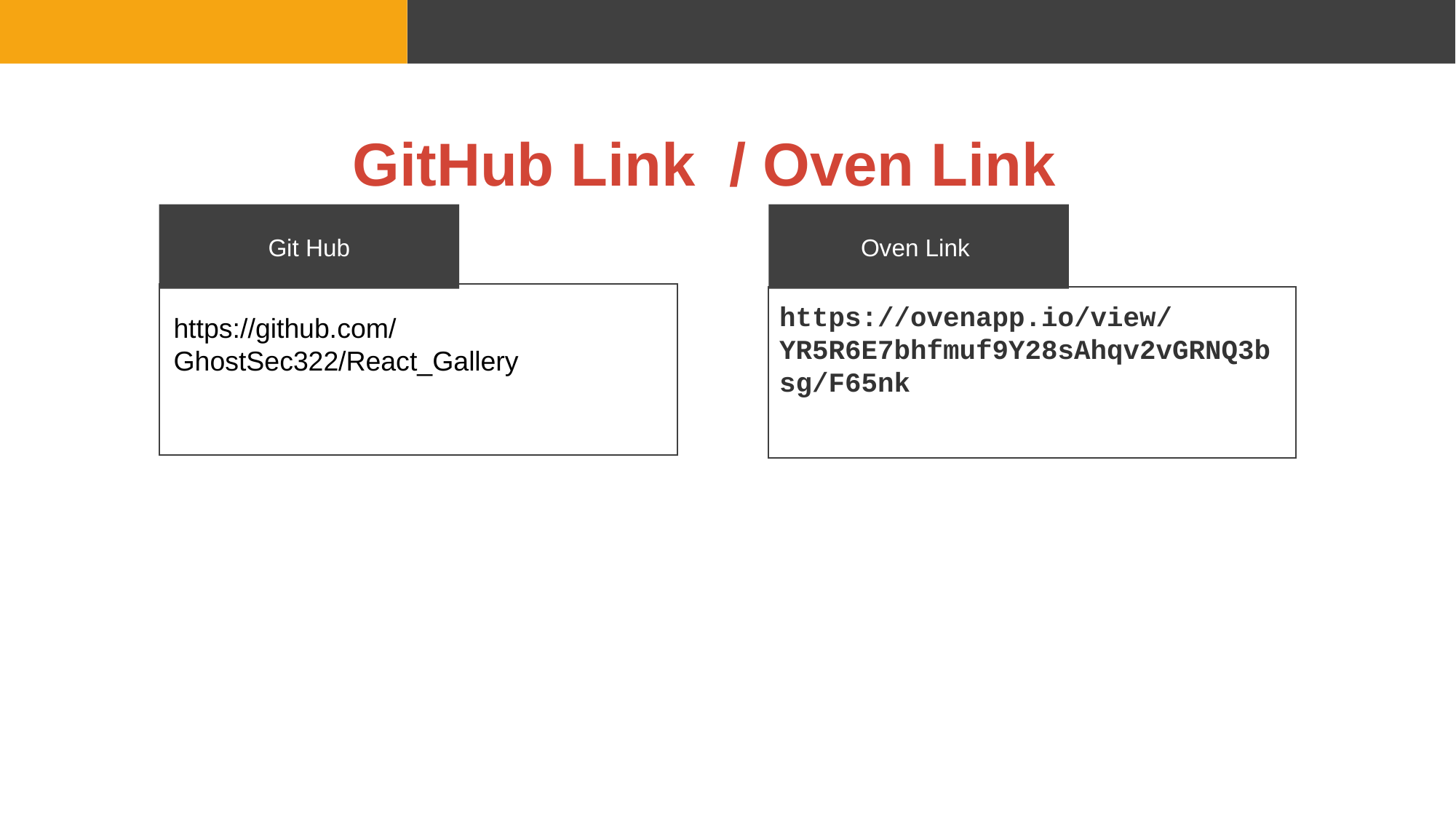

GitHub Link  / Oven Link
Git Hub

Oven Link
https://ovenapp.io/view/YR5R6E7bhfmuf9Y28sAhqv2vGRNQ3bsg/F65nk
https://github.com/GhostSec322/React_Gallery